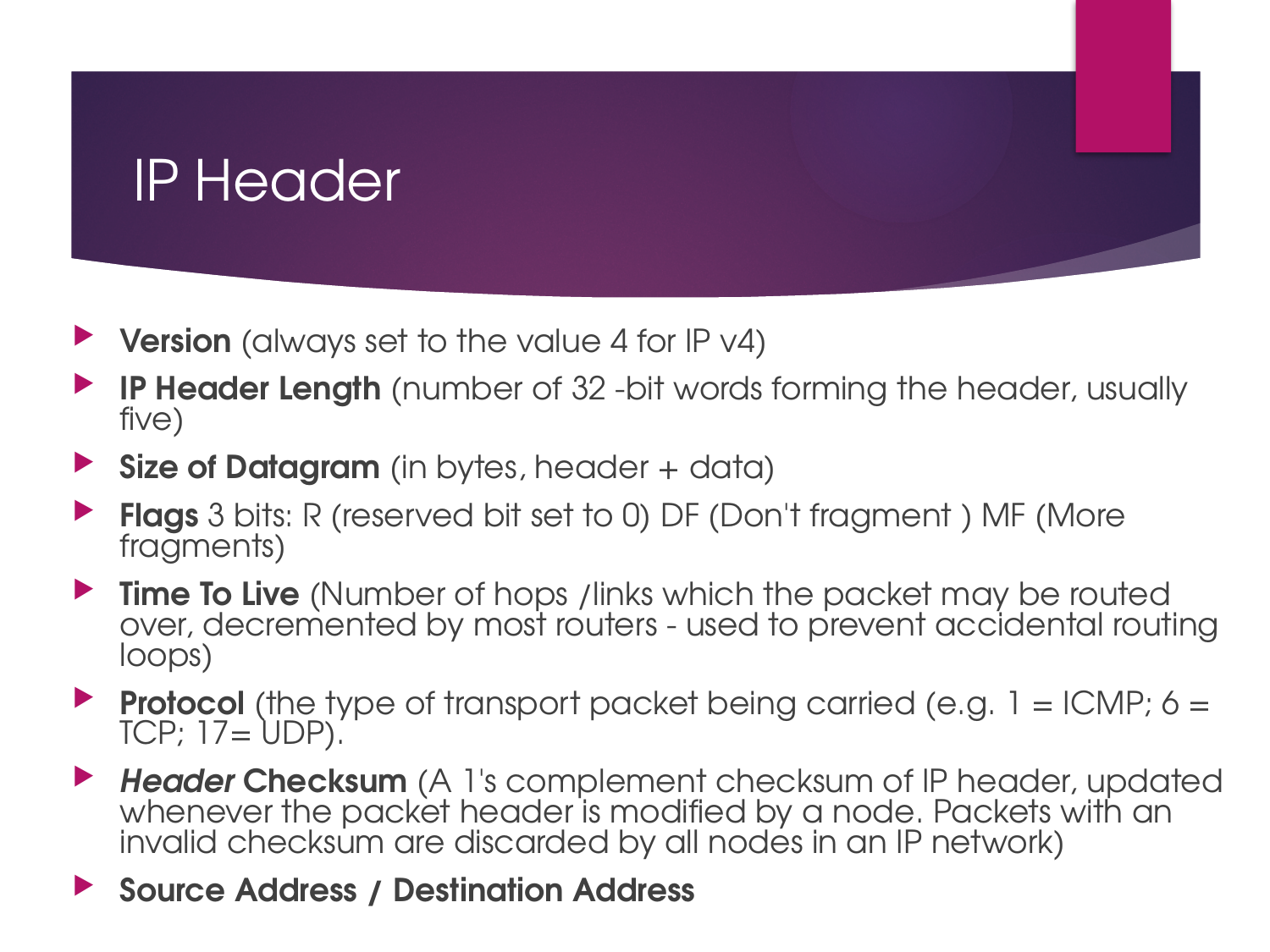

# IP Header
Version (always set to the value 4 for IP v4)
IP Header Length (number of 32 -bit words forming the header, usually five)
Size of Datagram (in bytes, header + data)
Flags 3 bits: R (reserved bit set to 0) DF (Don't fragment ) MF (More fragments)
Time To Live (Number of hops /links which the packet may be routed over, decremented by most routers - used to prevent accidental routing loops)
Protocol (the type of transport packet being carried (e.g. 1 = ICMP; 6 = TCP; 17= UDP).
Header Checksum (A 1's complement checksum of IP header, updated whenever the packet header is modified by a node. Packets with an invalid checksum are discarded by all nodes in an IP network)
Source Address / Destination Address